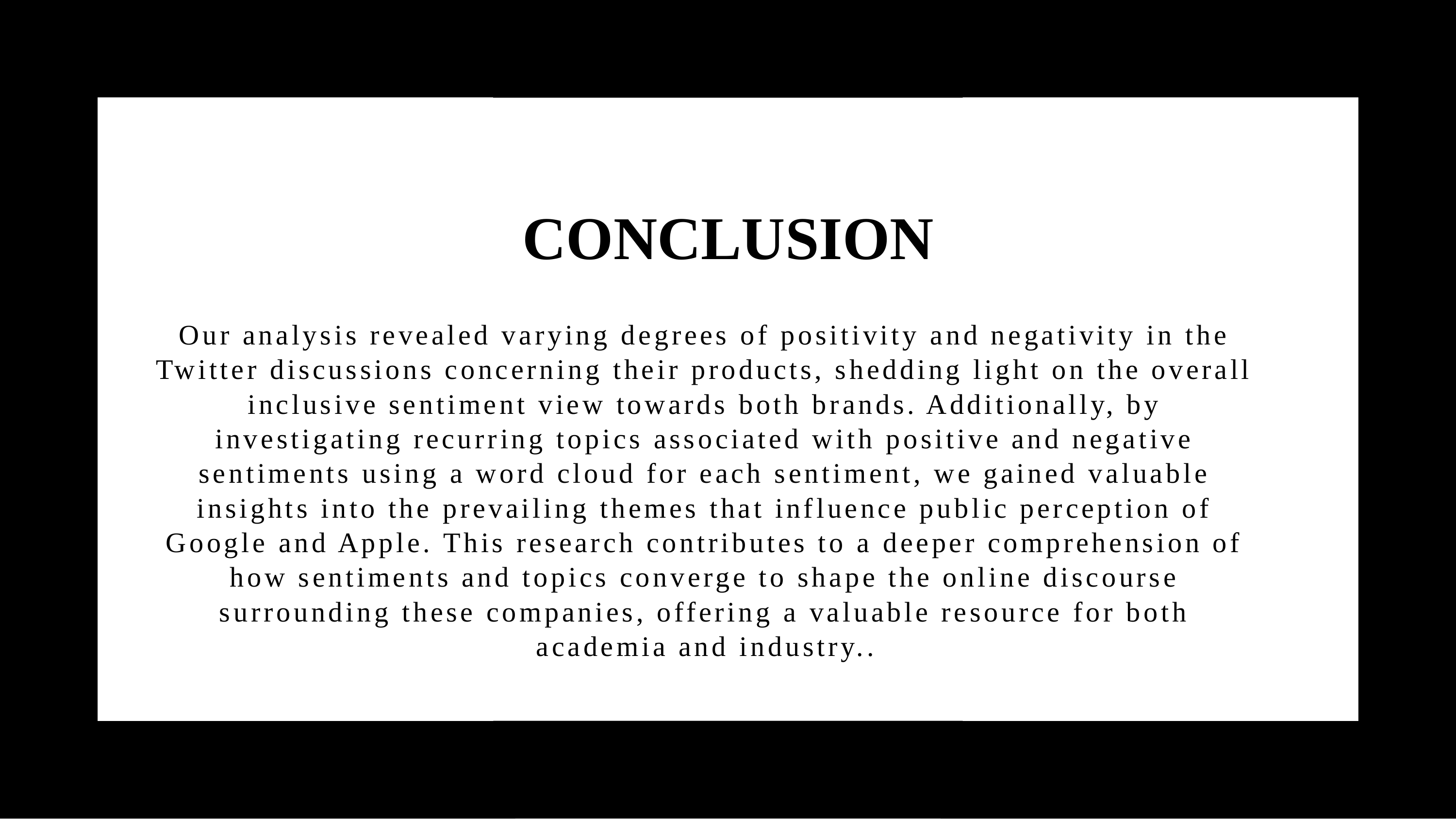

# CONCLUSION
Our analysis revealed varying degrees of positivity and negativity in the Twitter discussions concerning their products, shedding light on the overall inclusive sentiment view towards both brands. Additionally, by investigating recurring topics associated with positive and negative sentiments using a word cloud for each sentiment, we gained valuable insights into the prevailing themes that influence public perception of Google and Apple. This research contributes to a deeper comprehension of how sentiments and topics converge to shape the online discourse surrounding these companies, offering a valuable resource for both academia and industry..